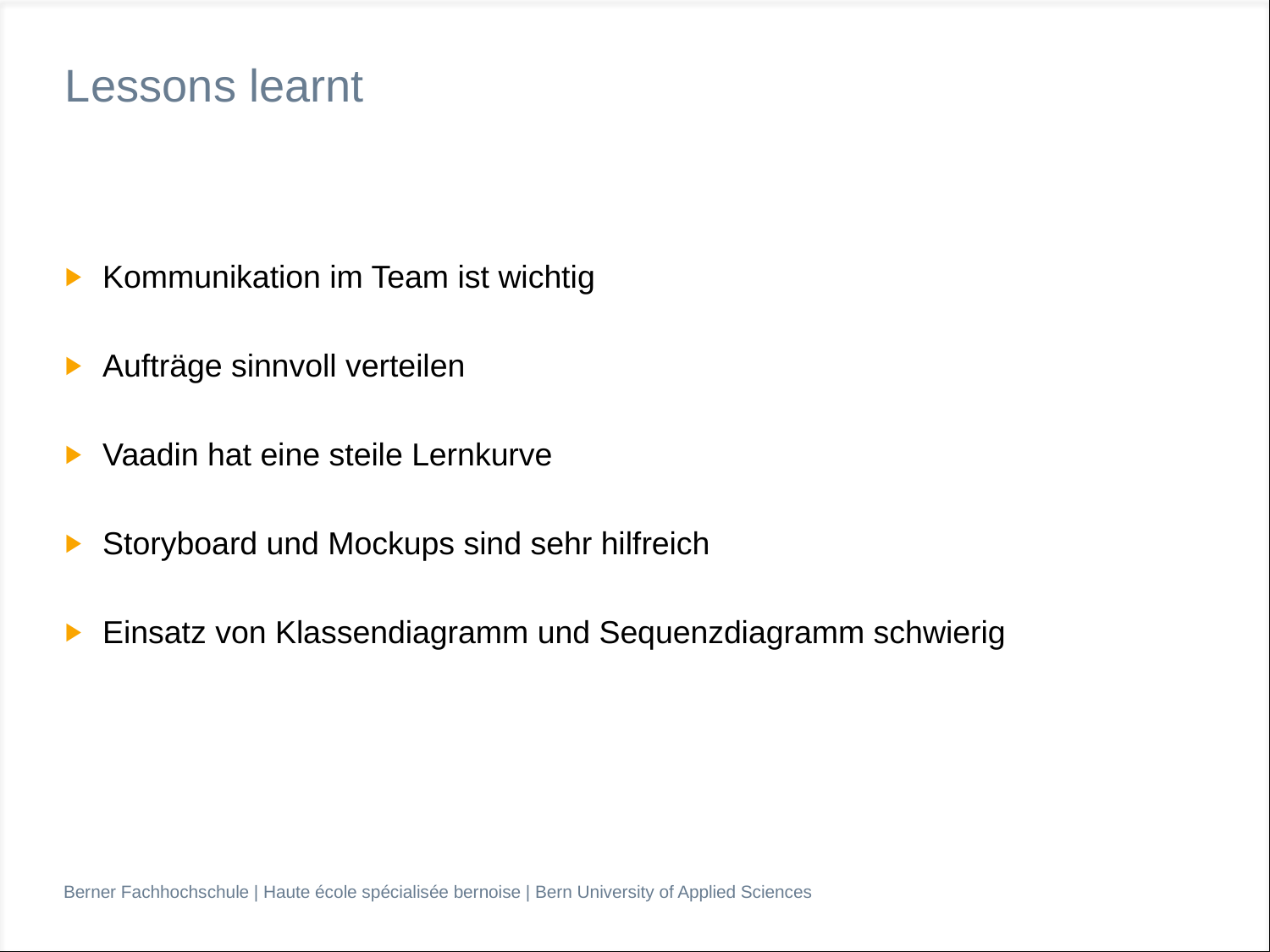

# Lessons learnt
Kommunikation im Team ist wichtig

Aufträge sinnvoll verteilen

Vaadin hat eine steile Lernkurve

Storyboard und Mockups sind sehr hilfreich

Einsatz von Klassendiagramm und Sequenzdiagramm schwierig